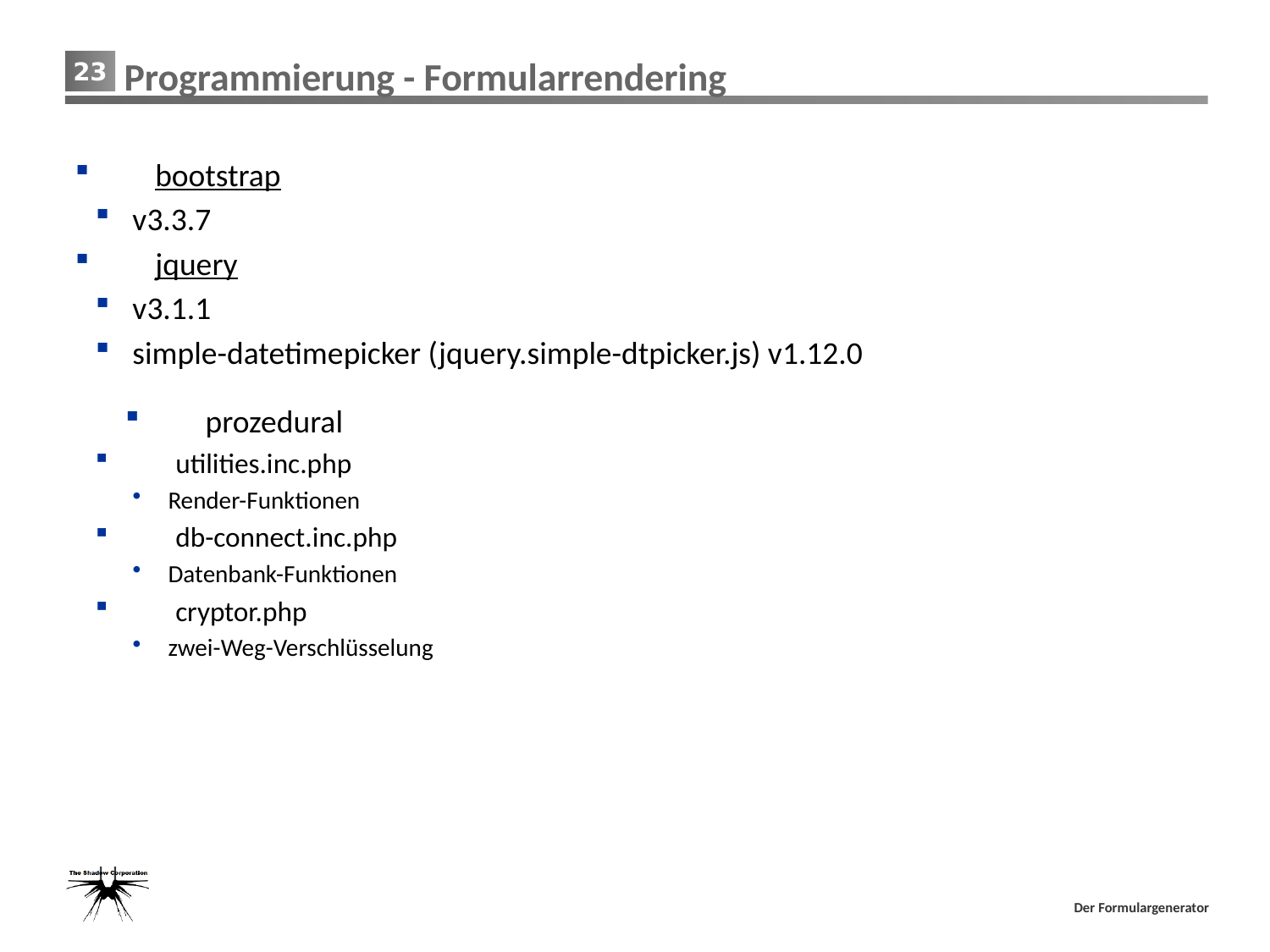

# Programmierung - Formularrendering

	bootstrap
 v3.3.7
	jquery
 v3.1.1
 simple-datetimepicker (jquery.simple-dtpicker.js) v1.12.0

 	prozedural
	utilities.inc.php
 Render-Funktionen
 	db-connect.inc.php
 Datenbank-Funktionen
 	cryptor.php
 zwei-Weg-Verschlüsselung